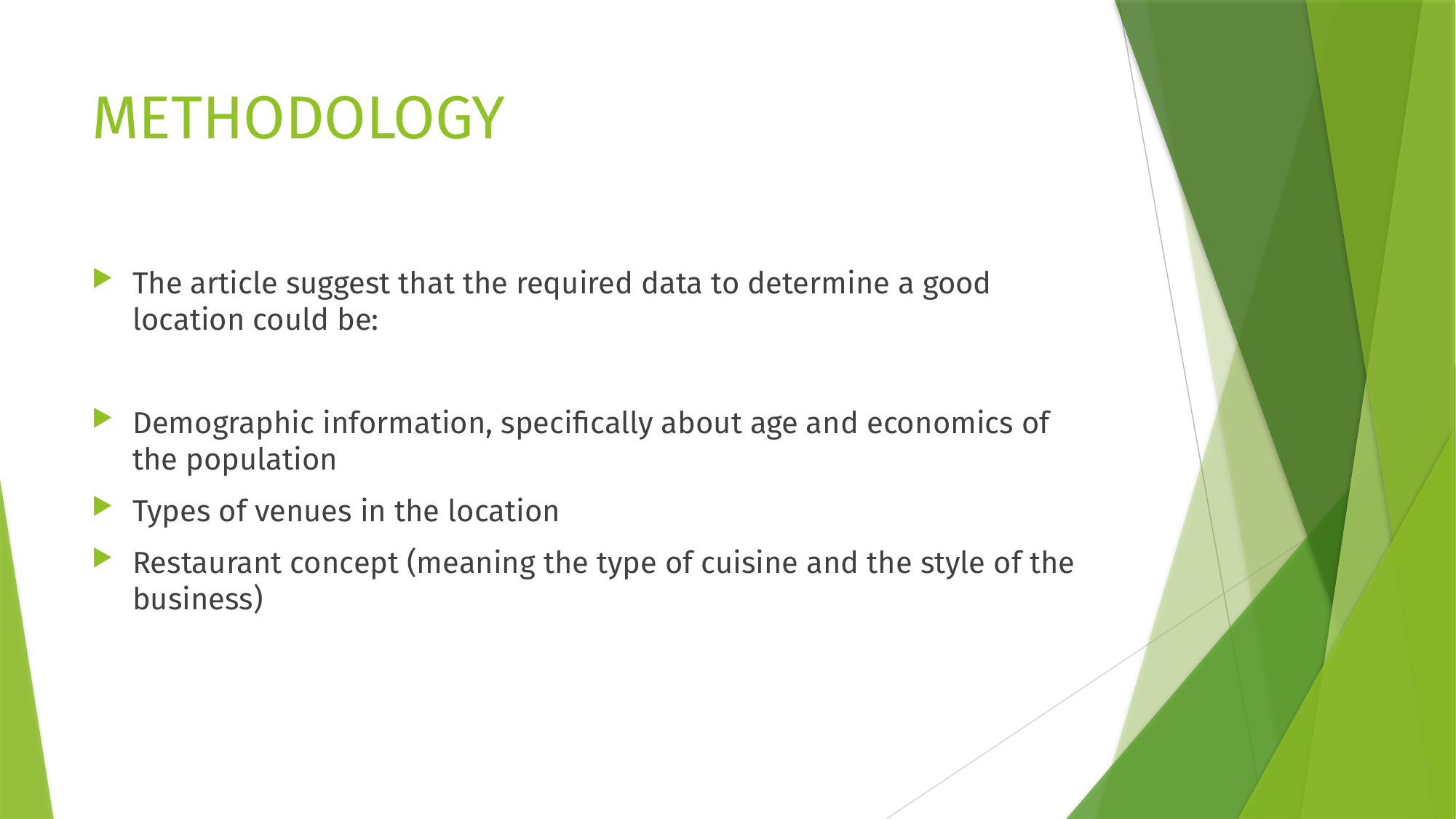

# METHODOLOGY
The article suggest that the required data to determine a good location could be:

Demographic information, specifically about age and economics of the population
Types of venues in the location
Restaurant concept (meaning the type of cuisine and the style of the business)